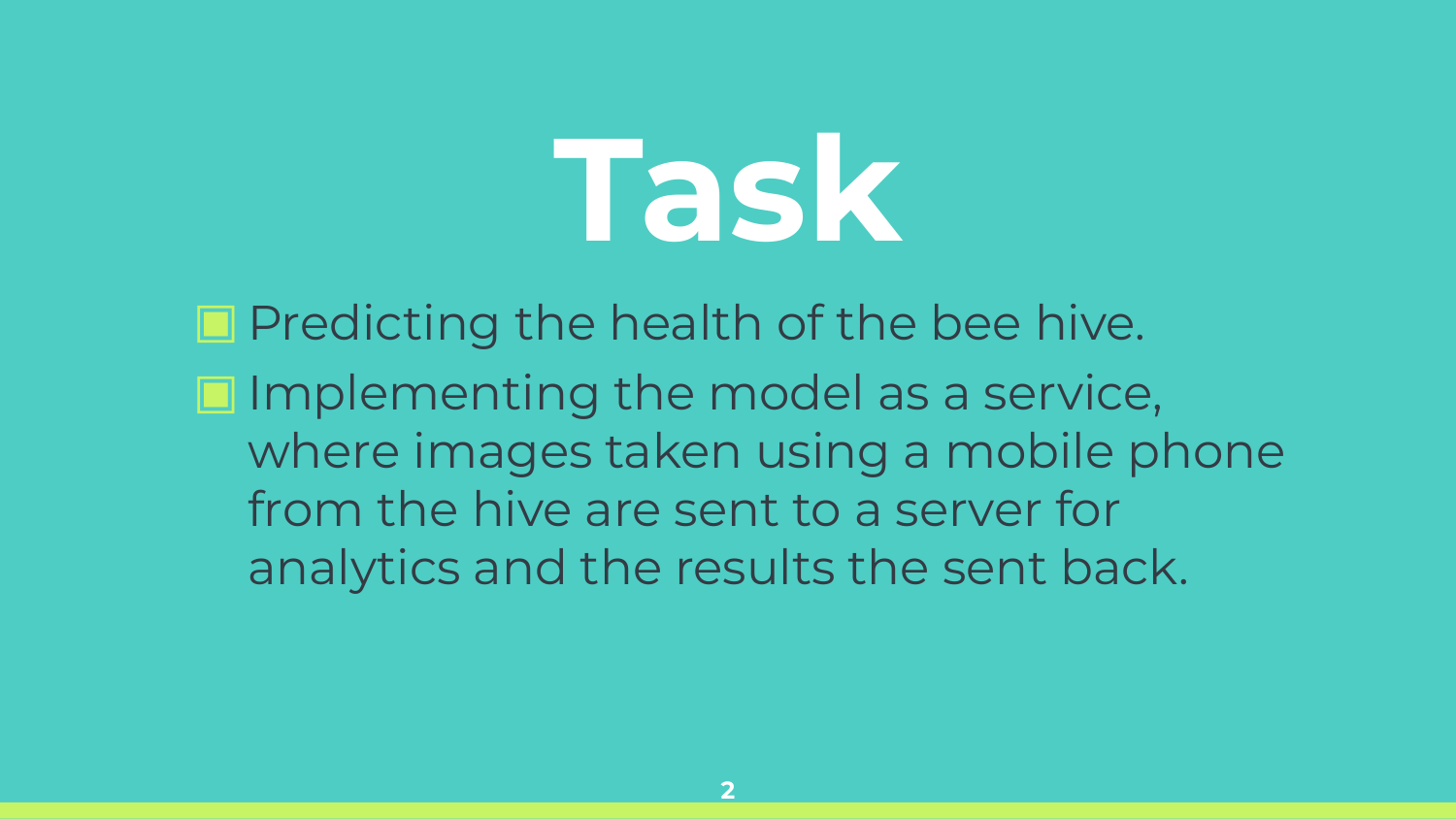

Task
Predicting the health of the bee hive.
Implementing the model as a service, where images taken using a mobile phone from the hive are sent to a server for analytics and the results the sent back.
2